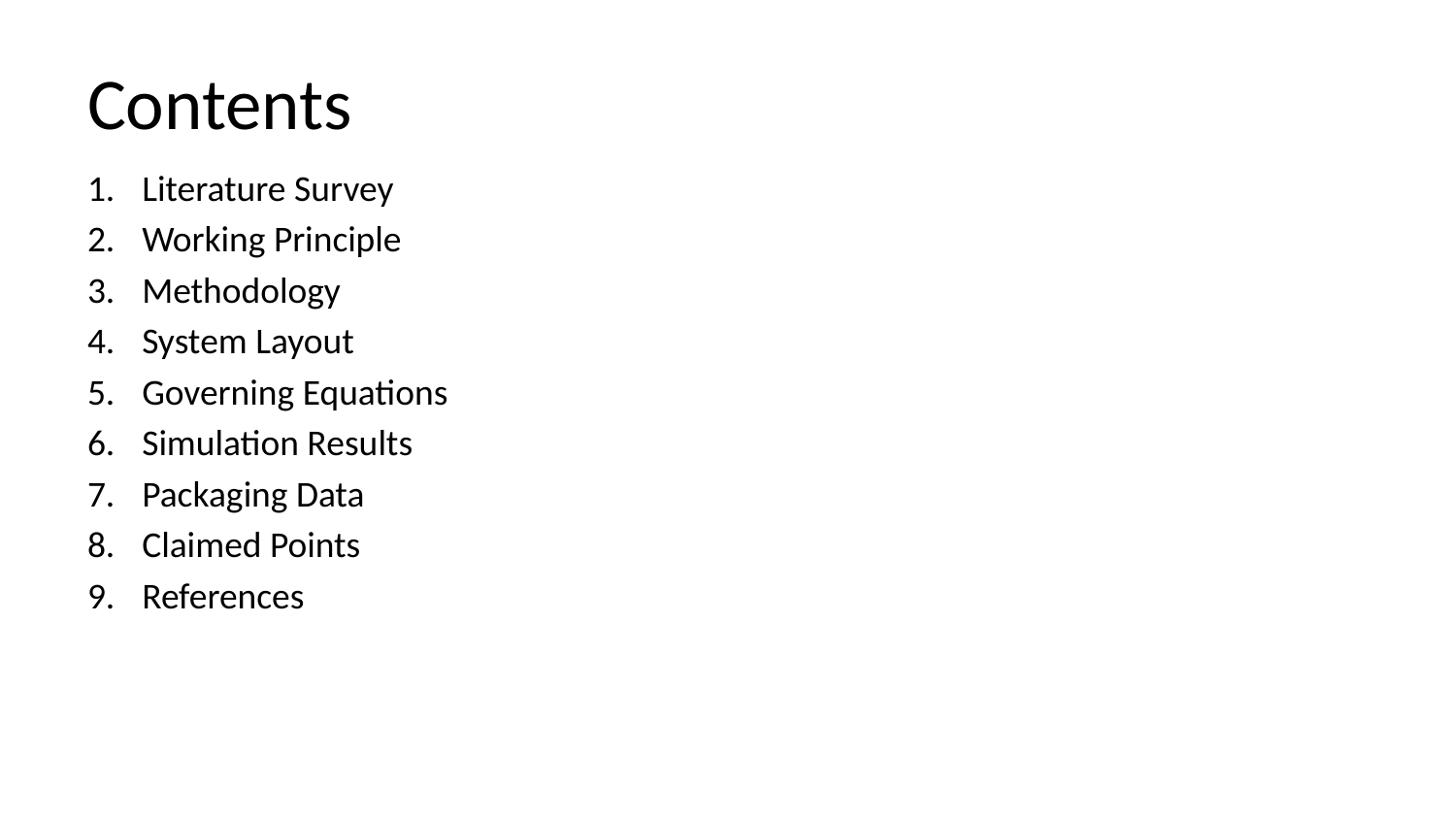

# Contents
Literature Survey
Working Principle
Methodology
System Layout
Governing Equations
Simulation Results
Packaging Data
Claimed Points
References